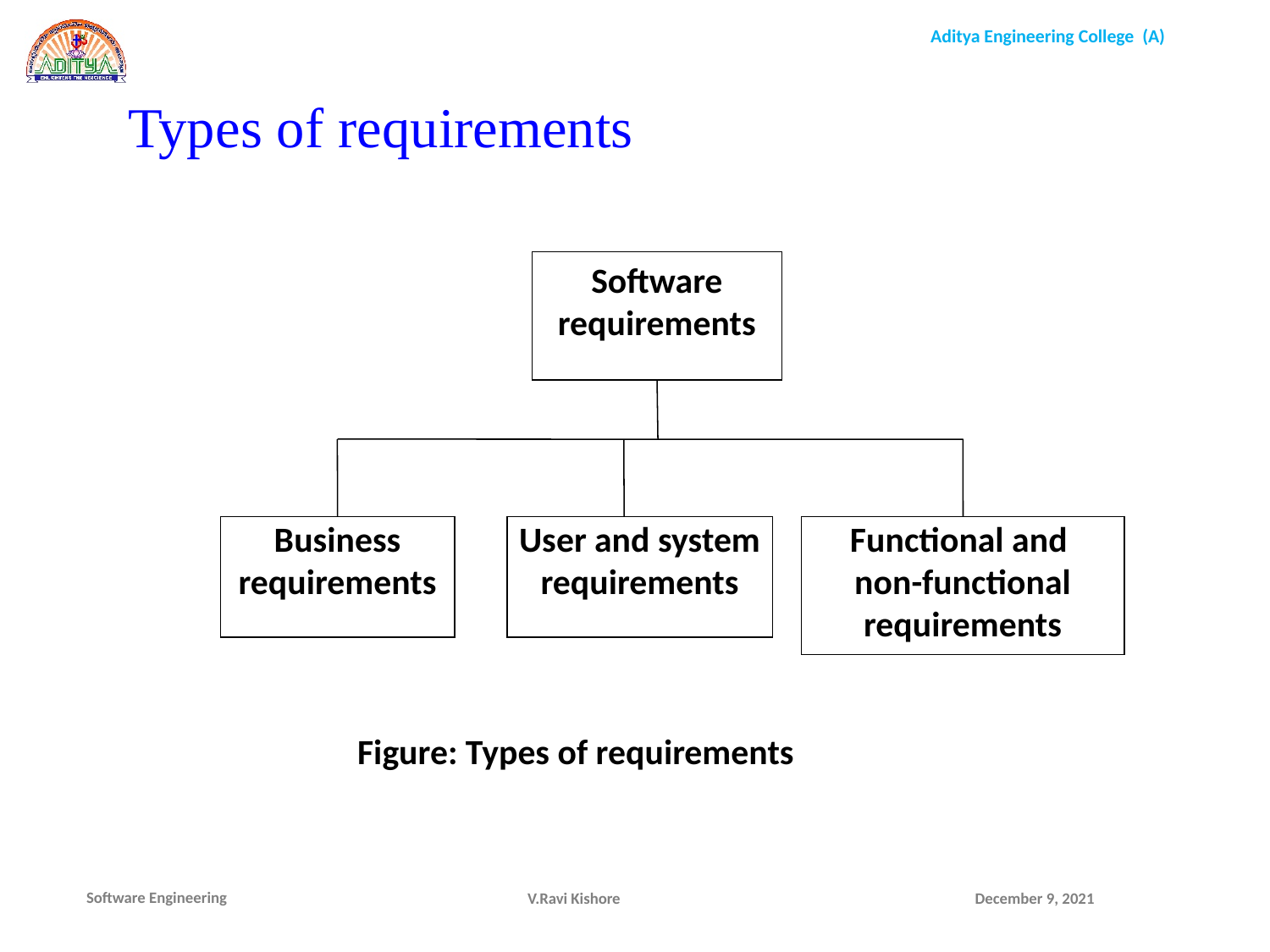

Types of requirements

Software requirements

Business
requirements
User and system requirements
Functional and
non-functional requirements
Figure: Types of requirements

V.Ravi Kishore
December 9, 2021